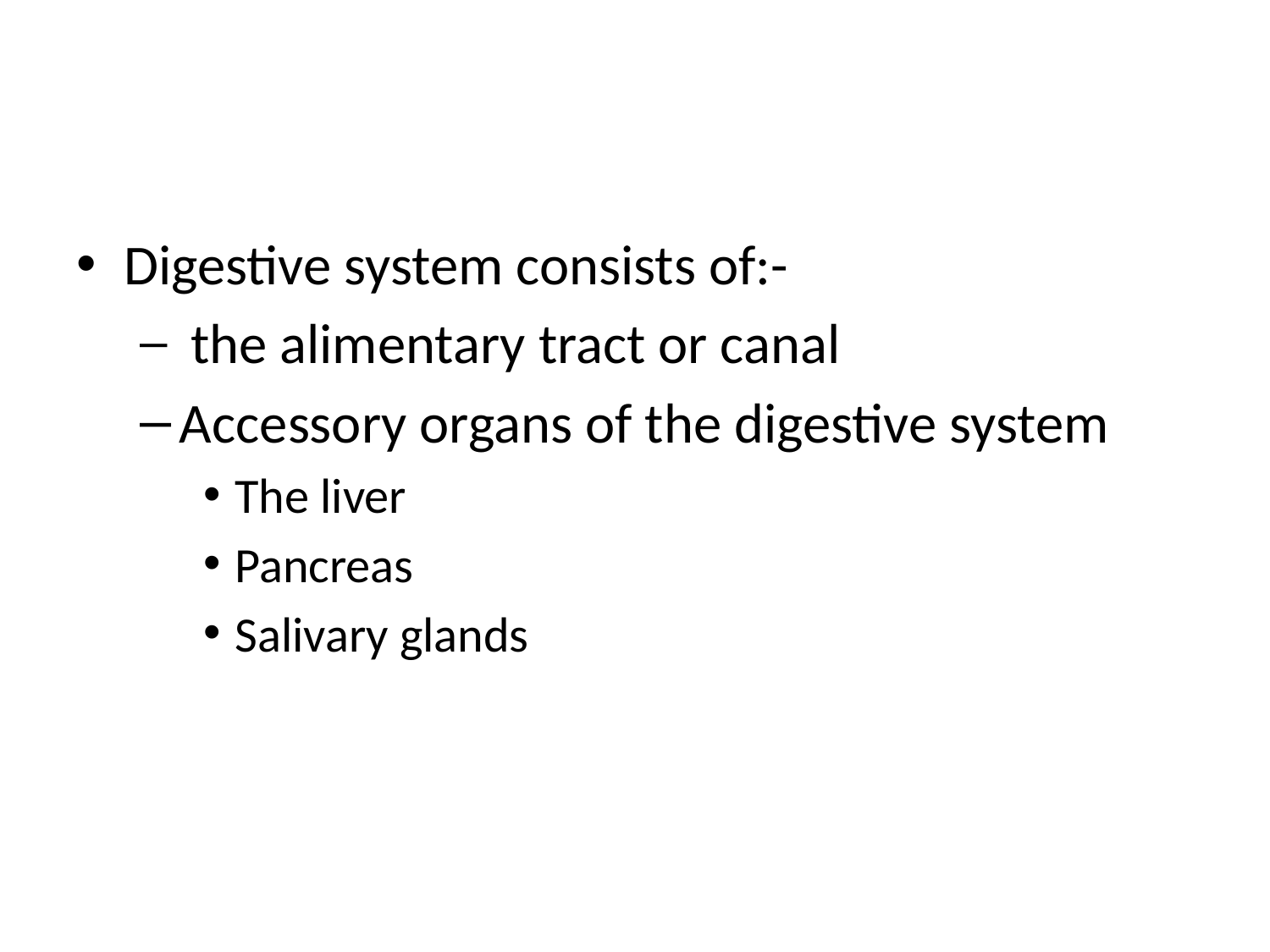

#
Digestive system consists of:-
 the alimentary tract or canal
Accessory organs of the digestive system
The liver
Pancreas
Salivary glands